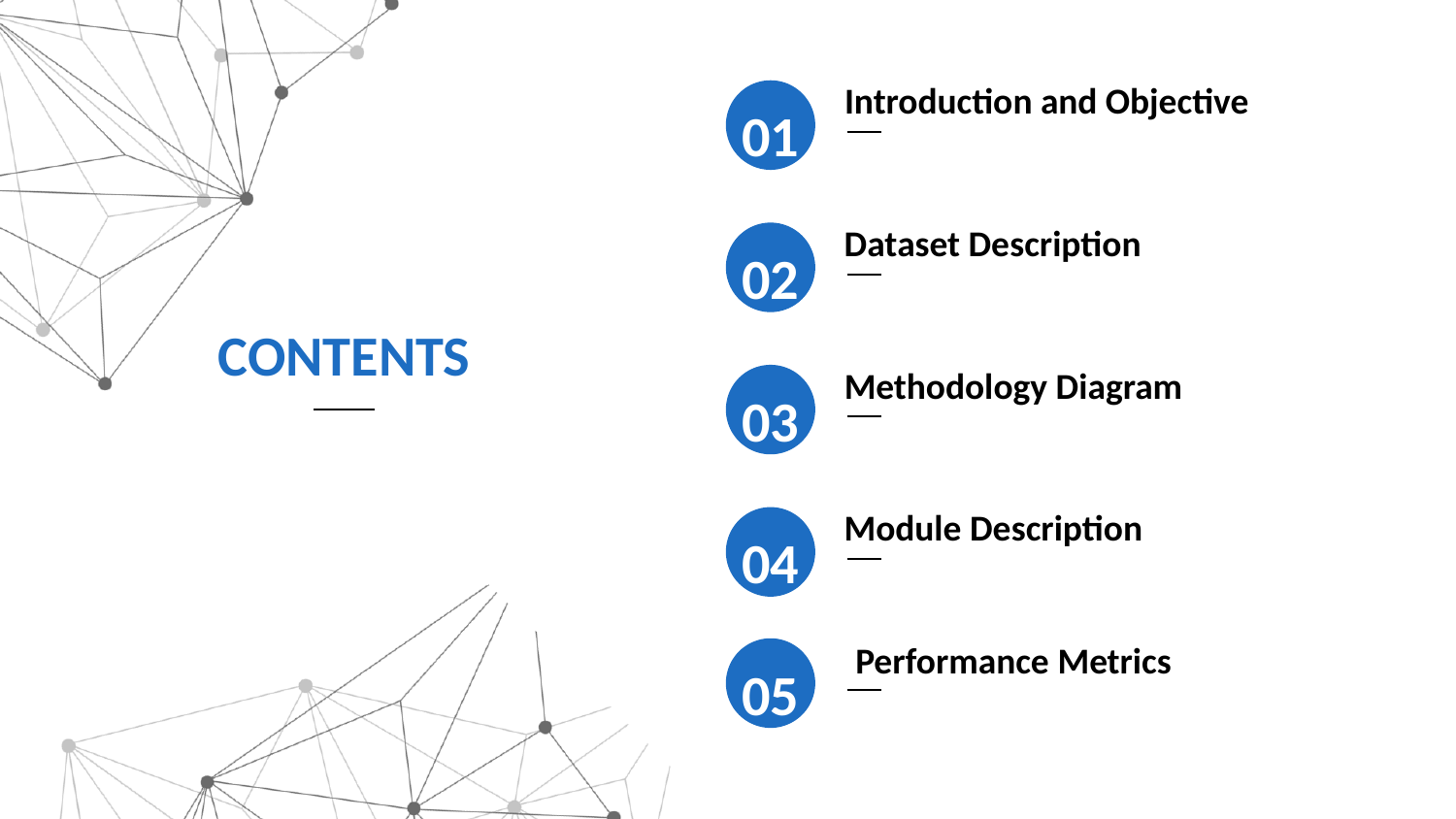

Introduction and Objective
01
Dataset Description
02
Methodology Diagram
03
Module Description
04
Performance Metrics
05
CONTENTS